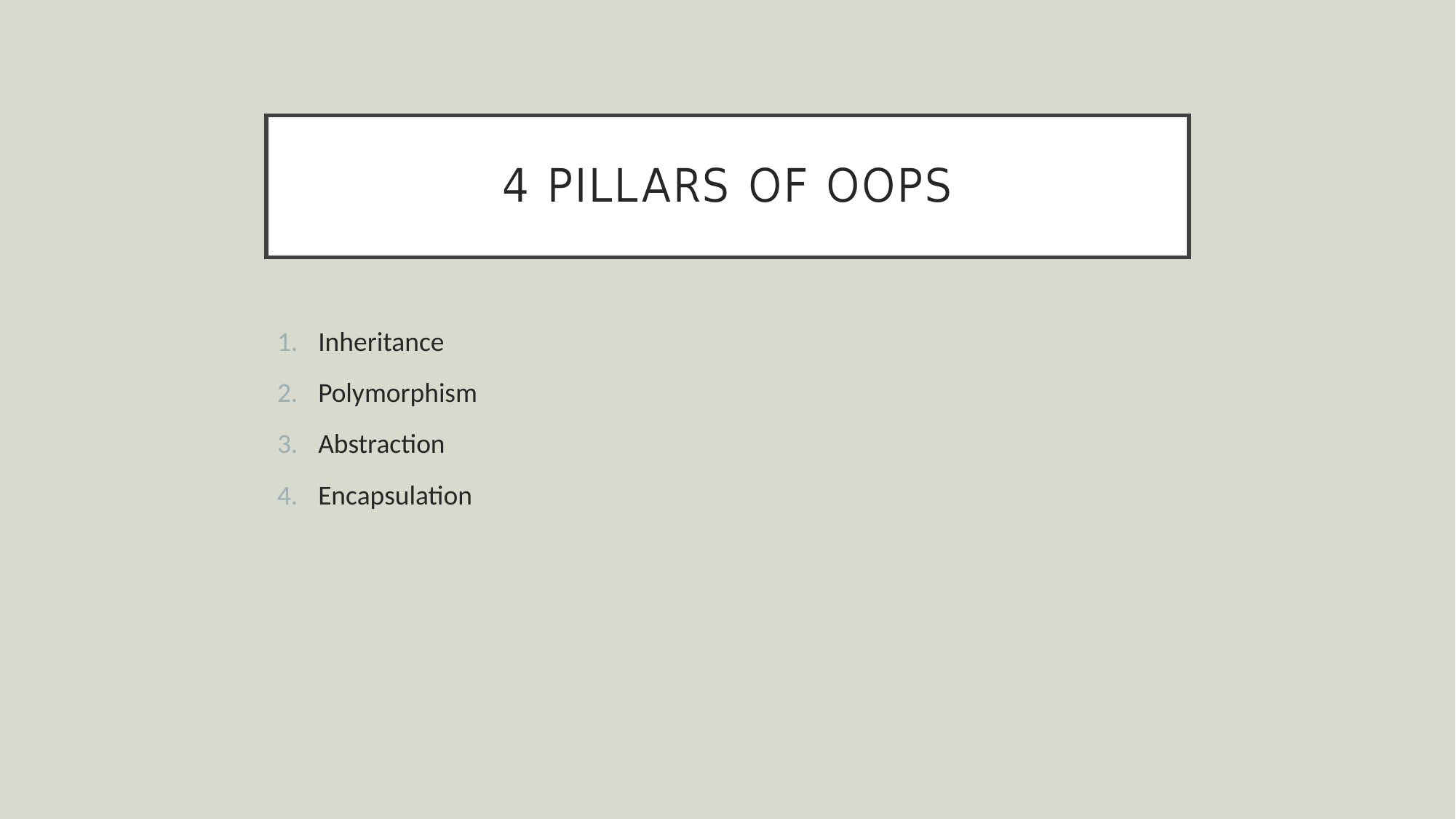

# 4 PILLARS OF OOPs
Inheritance
Polymorphism
Abstraction
Encapsulation